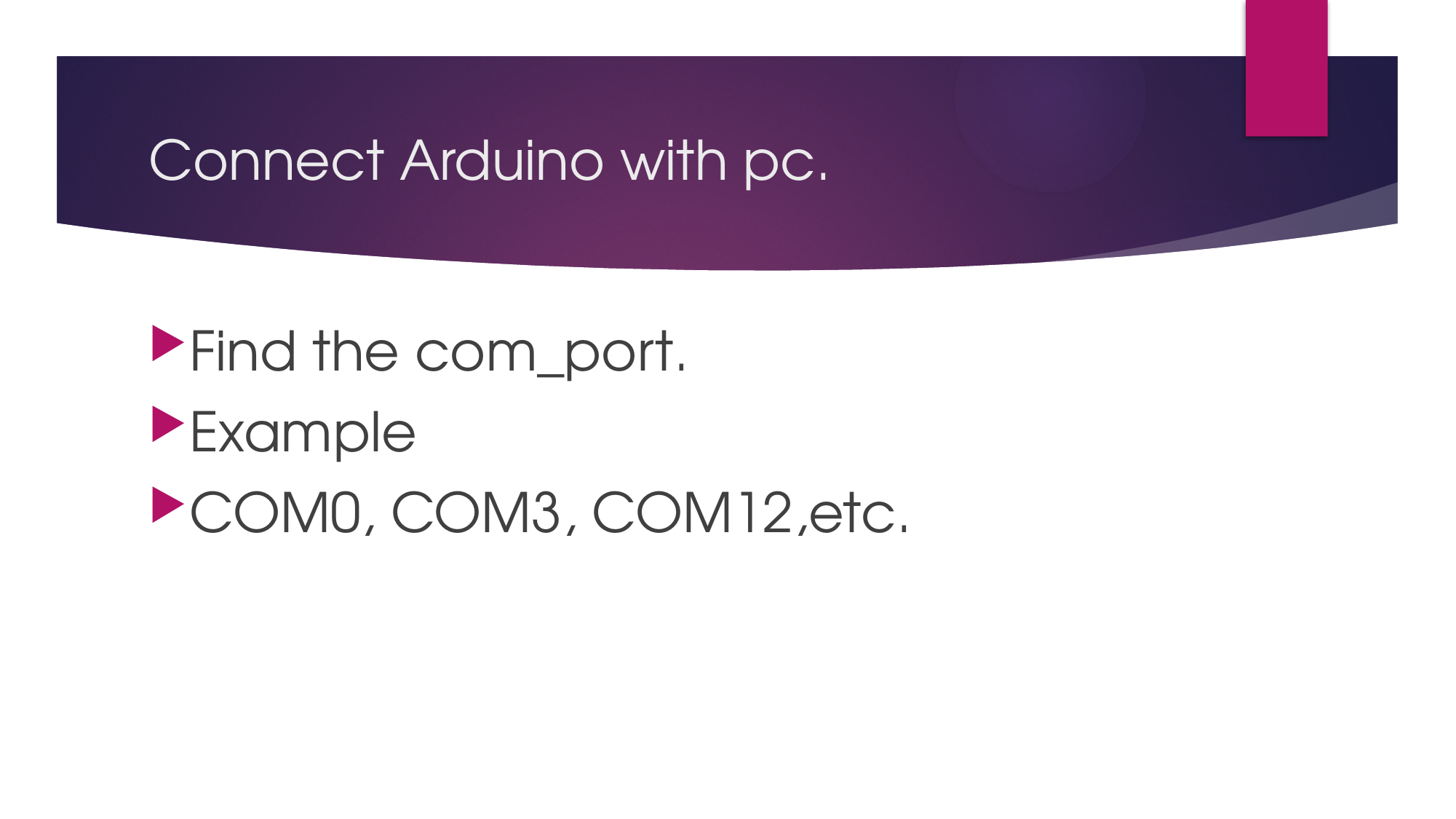

# Connect Arduino with pc.
Find the com_port.
Example
COM0, COM3, COM12,etc.